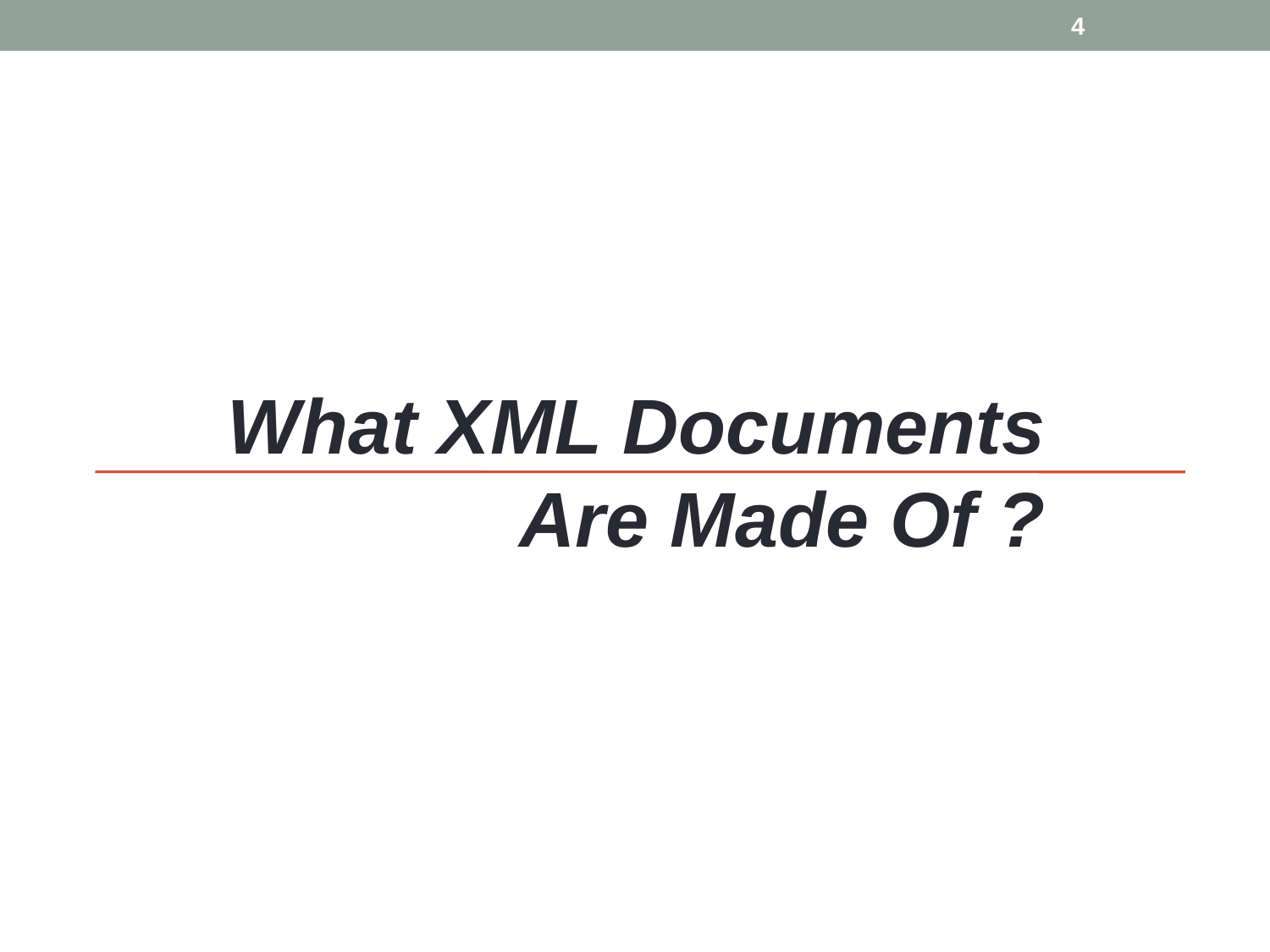

4
What XML Documents Are Made Of ?